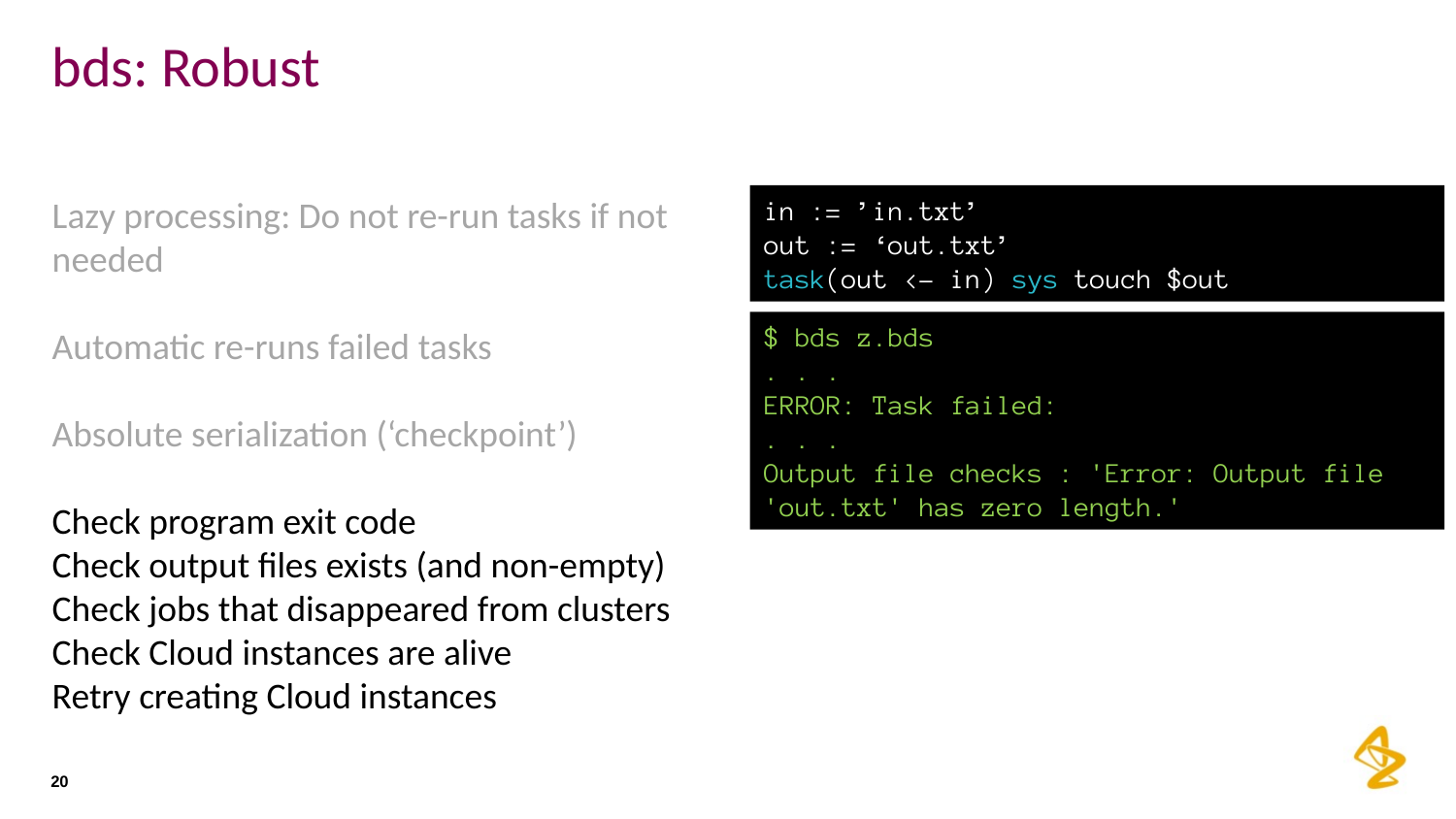

# bds: Robust
Lazy processing: Do not re-run tasks if not needed

Automatic re-runs failed tasks
Absolute serialization (‘checkpoint’)

Check program exit code
Check output files exists (and non-empty)
Check jobs that disappeared from clusters
Check Cloud instances are alive
Retry creating Cloud instances

in := ’in.txt’
out := ‘out.txt’
task(out <- in) sys touch $out
$ bds z.bds
. . .
ERROR: Task failed:
. . .
Output file checks : 'Error: Output file 'out.txt' has zero length.'
20